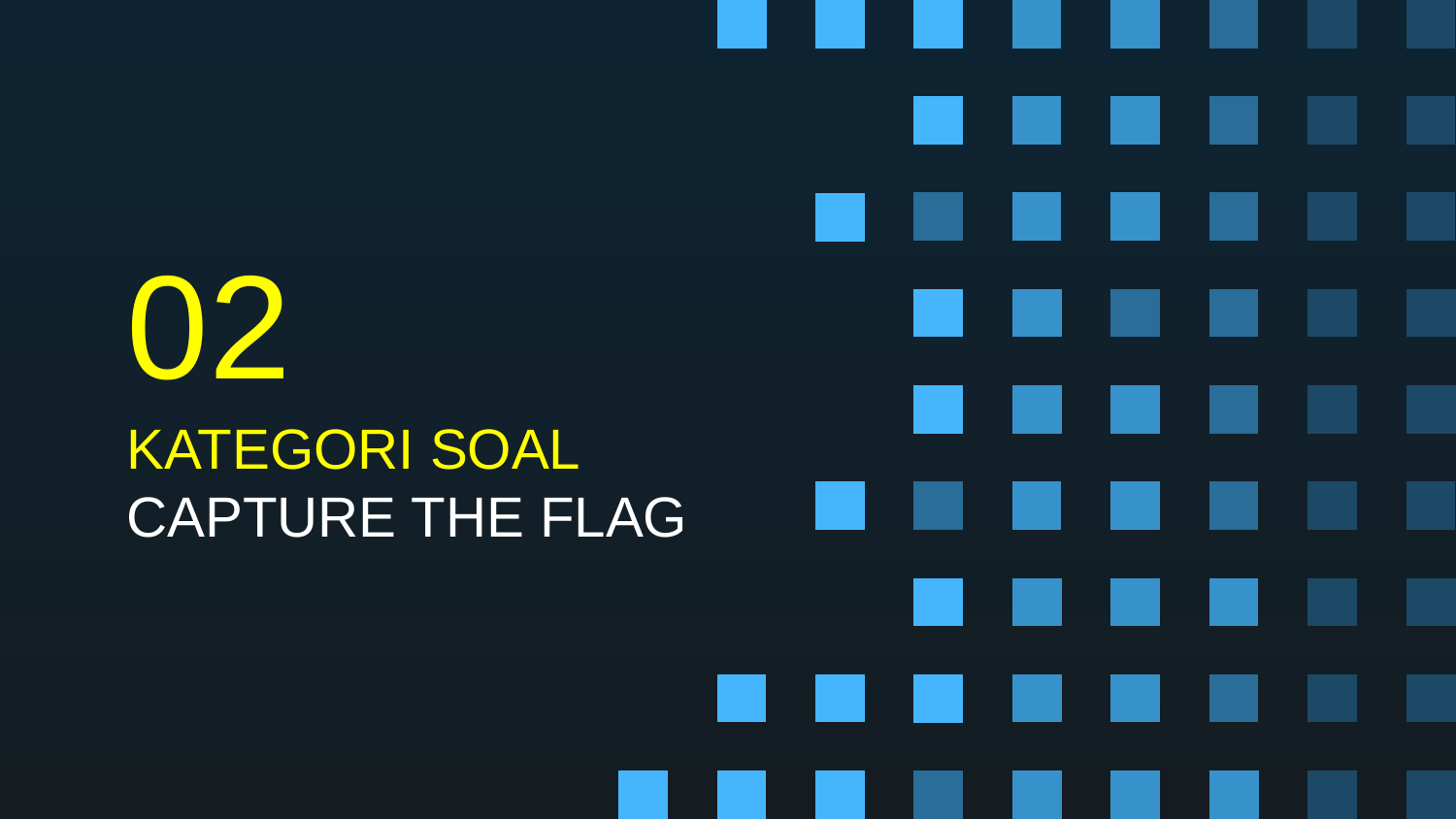

02
# KATEGORI SOAL CAPTURE THE FLAG